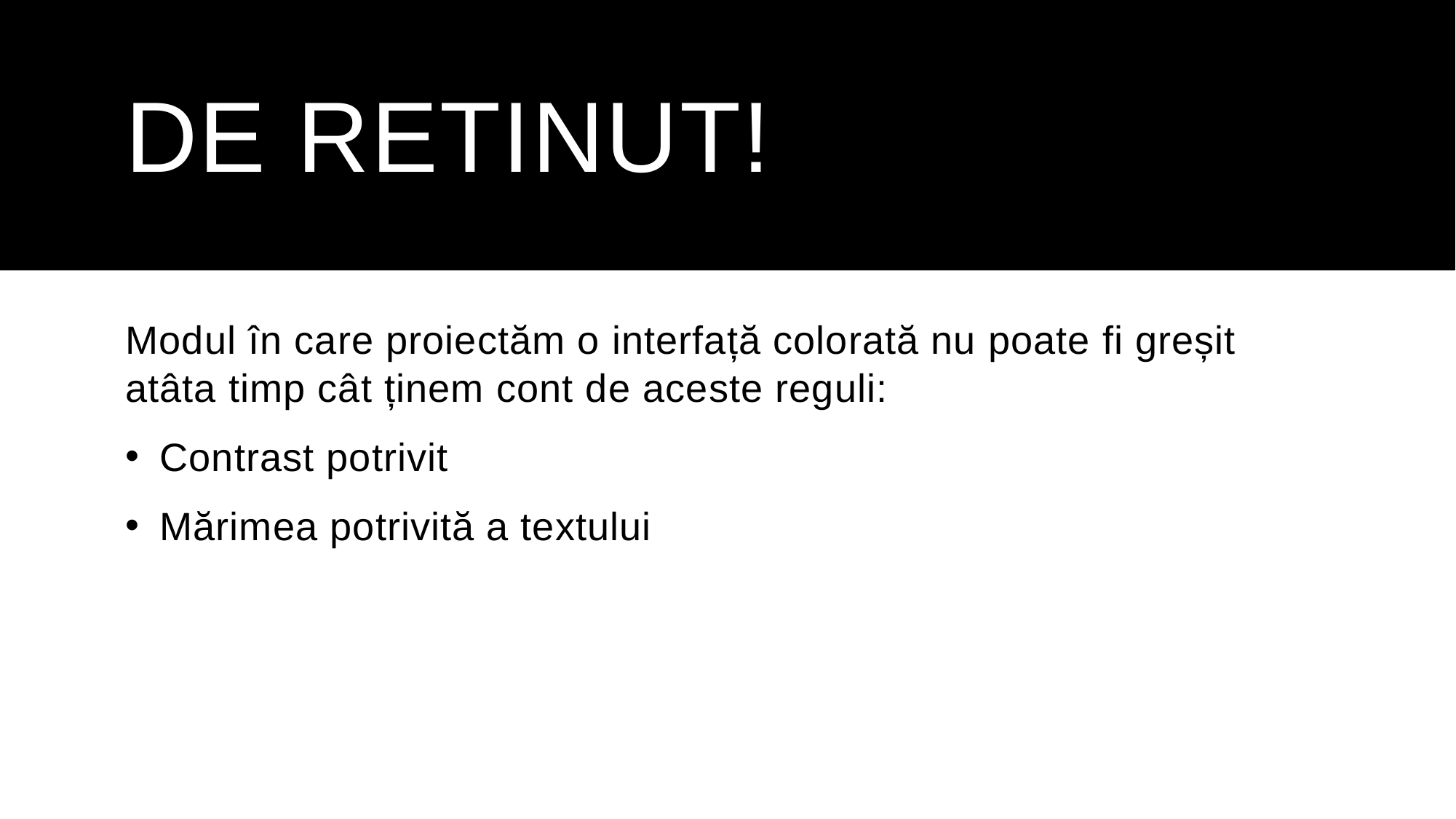

# De reTinut!
Modul în care proiectăm o interfață colorată nu poate fi greșit atâta timp cât ținem cont de aceste reguli:
Contrast potrivit
Mărimea potrivită a textului